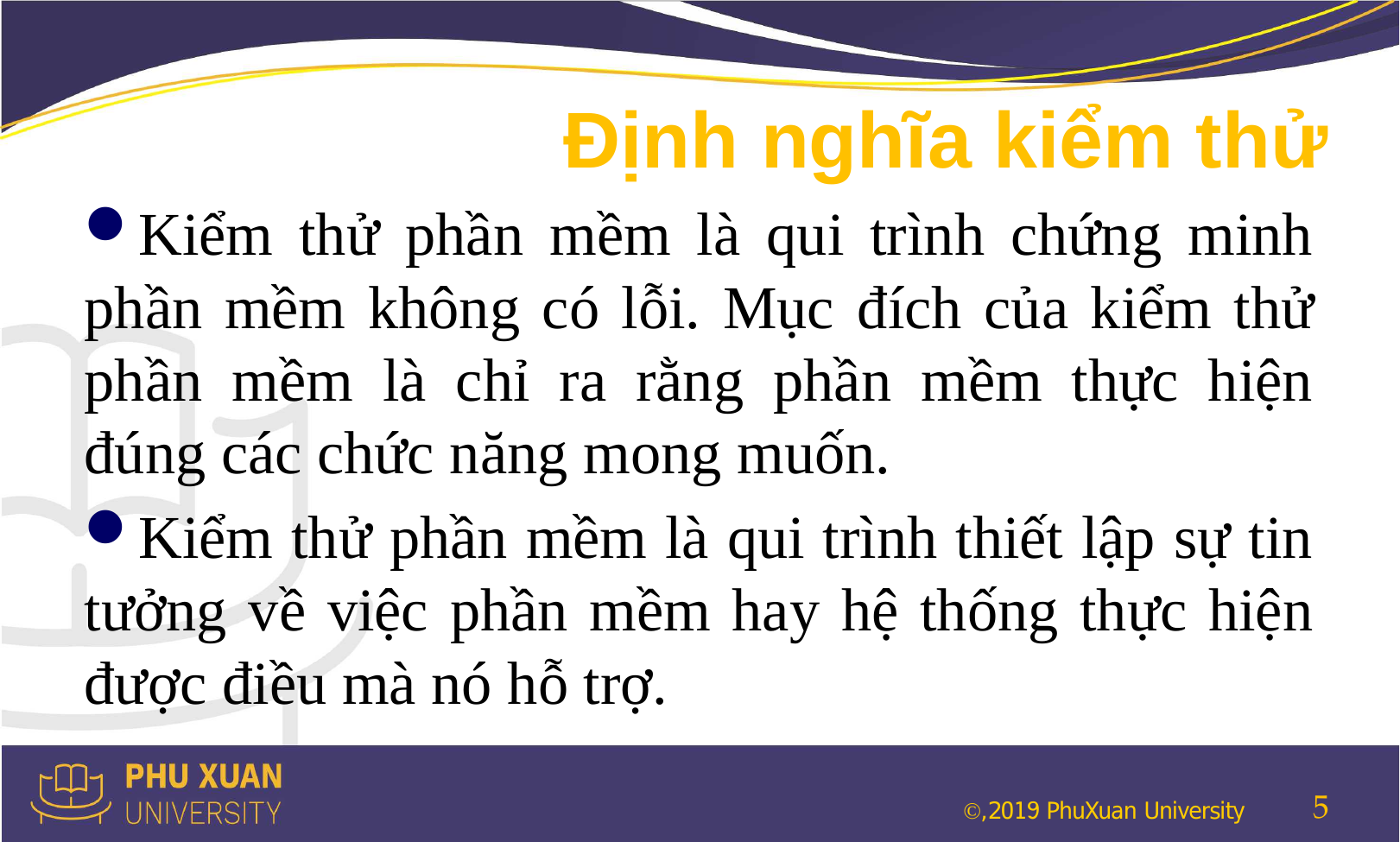

# Định nghĩa kiểm thử
Kiểm thử phần mềm là qui trình chứng minh phần mềm không có lỗi. Mục đích của kiểm thử phần mềm là chỉ ra rằng phần mềm thực hiện đúng các chức năng mong muốn.
Kiểm thử phần mềm là qui trình thiết lập sự tin tưởng về việc phần mềm hay hệ thống thực hiện được điều mà nó hỗ trợ. 

5